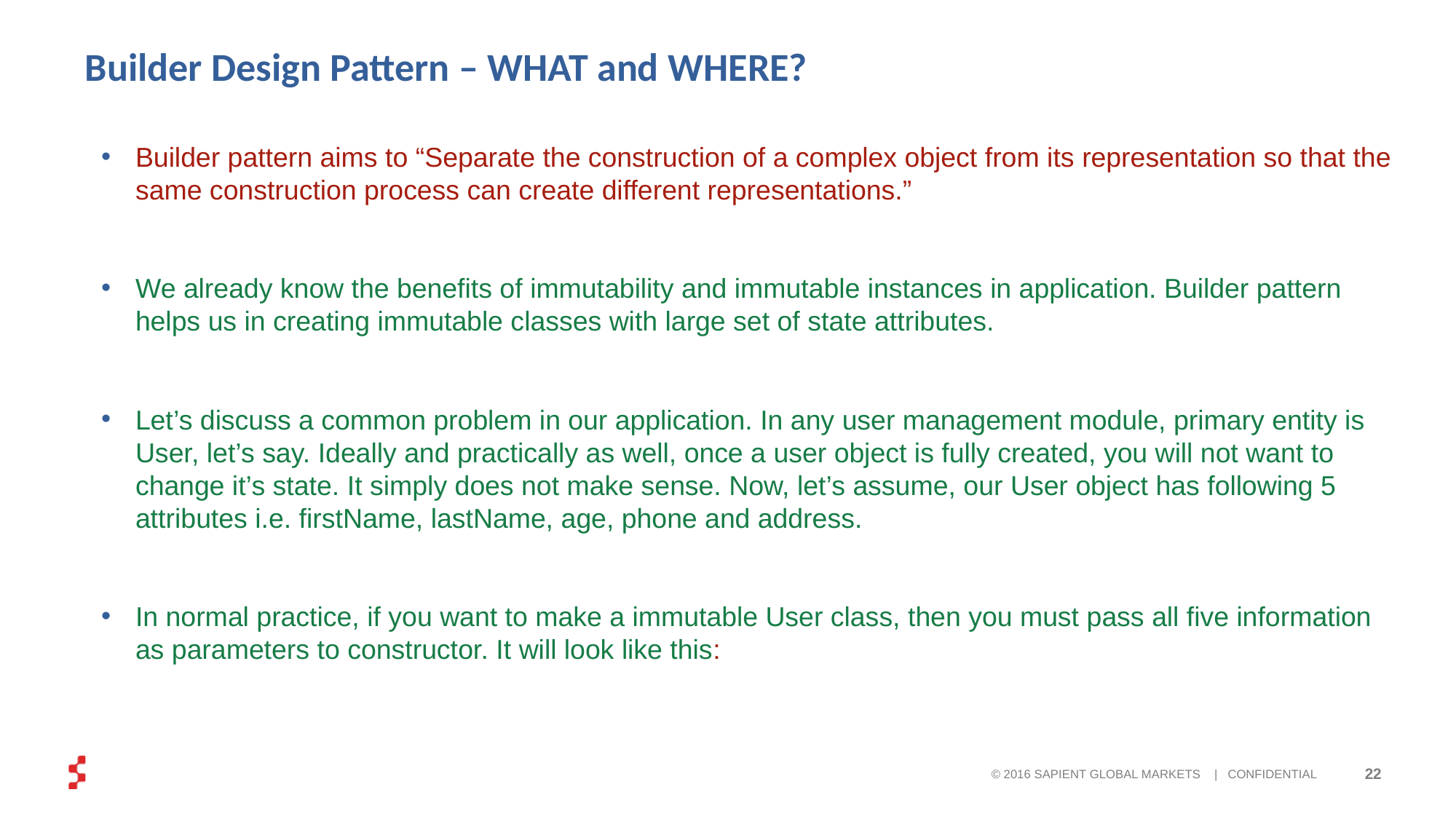

# Builder Design Pattern – WHAT and WHERE?

Builder pattern aims to “Separate the construction of a complex object from its representation so that the same construction process can create different representations.”

We already know the benefits of immutability and immutable instances in application. Builder pattern helps us in creating immutable classes with large set of state attributes.

Let’s discuss a common problem in our application. In any user management module, primary entity is User, let’s say. Ideally and practically as well, once a user object is fully created, you will not want to change it’s state. It simply does not make sense. Now, let’s assume, our User object has following 5 attributes i.e. firstName, lastName, age, phone and address.

In normal practice, if you want to make a immutable User class, then you must pass all five information as parameters to constructor. It will look like this: